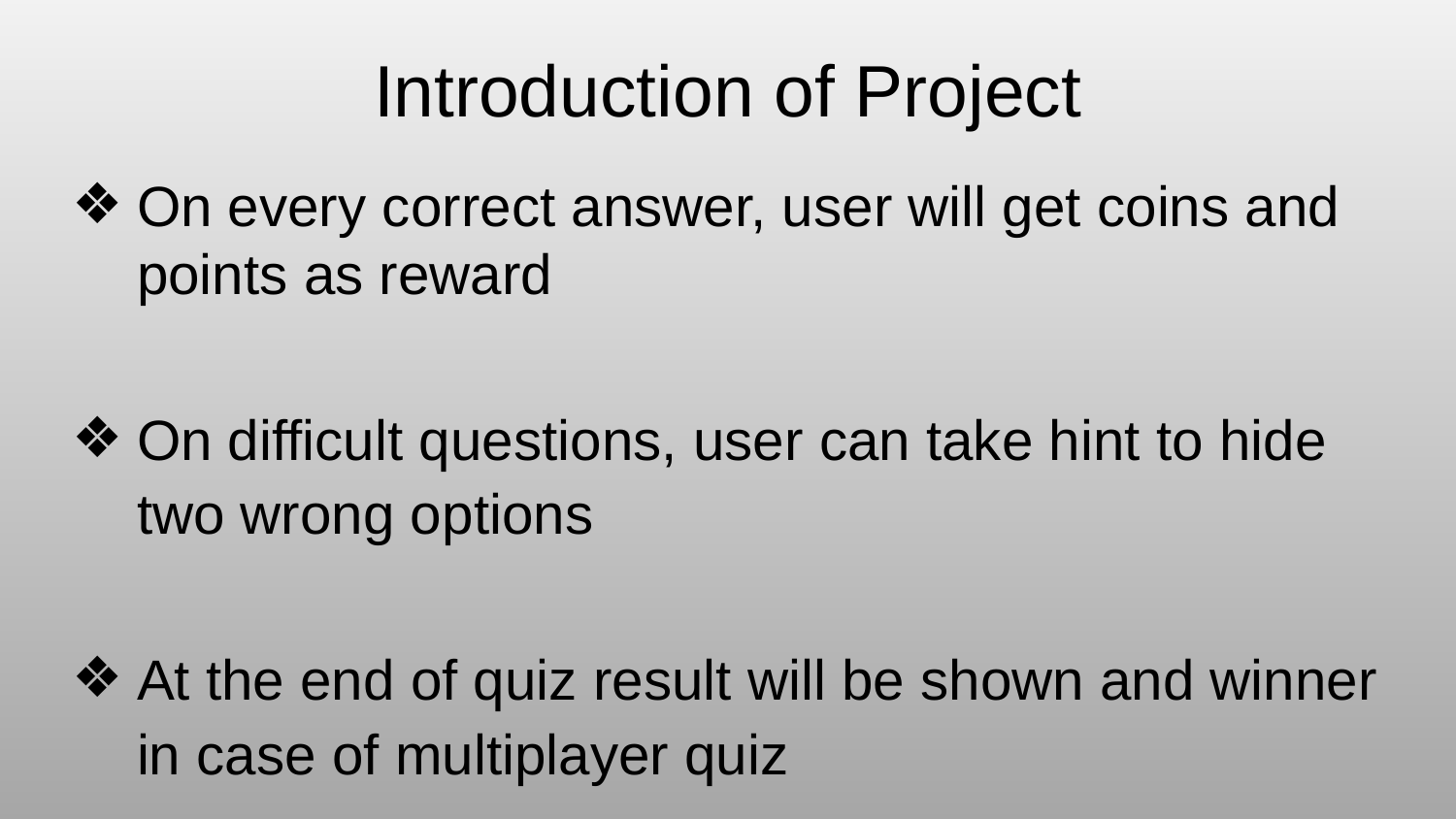

# Introduction of Project
On every correct answer, user will get coins and points as reward

On difficult questions, user can take hint to hide two wrong options

At the end of quiz result will be shown and winner in case of multiplayer quiz